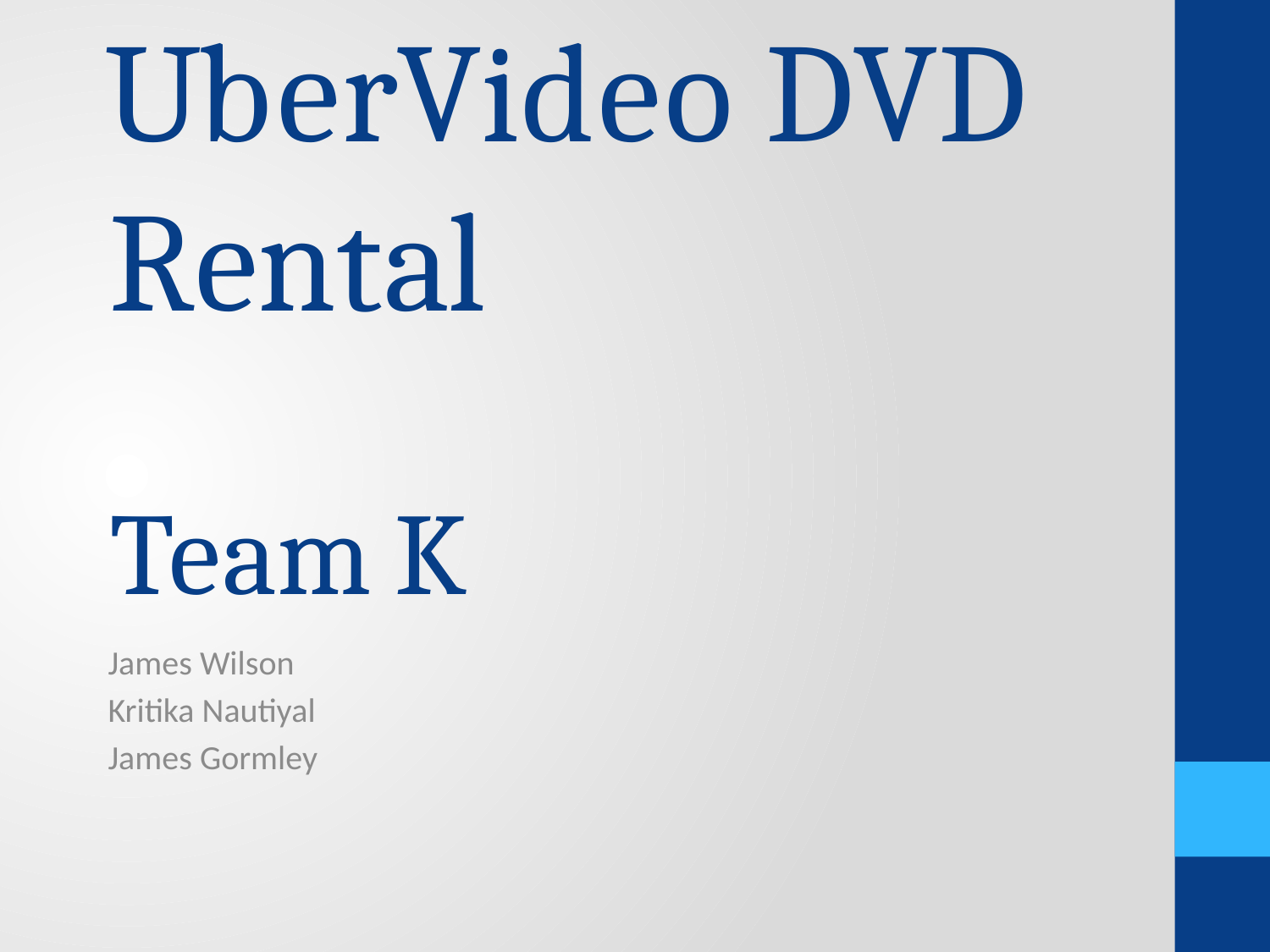

# UberVideo DVD Rental Team K
James Wilson
Kritika Nautiyal
James Gormley